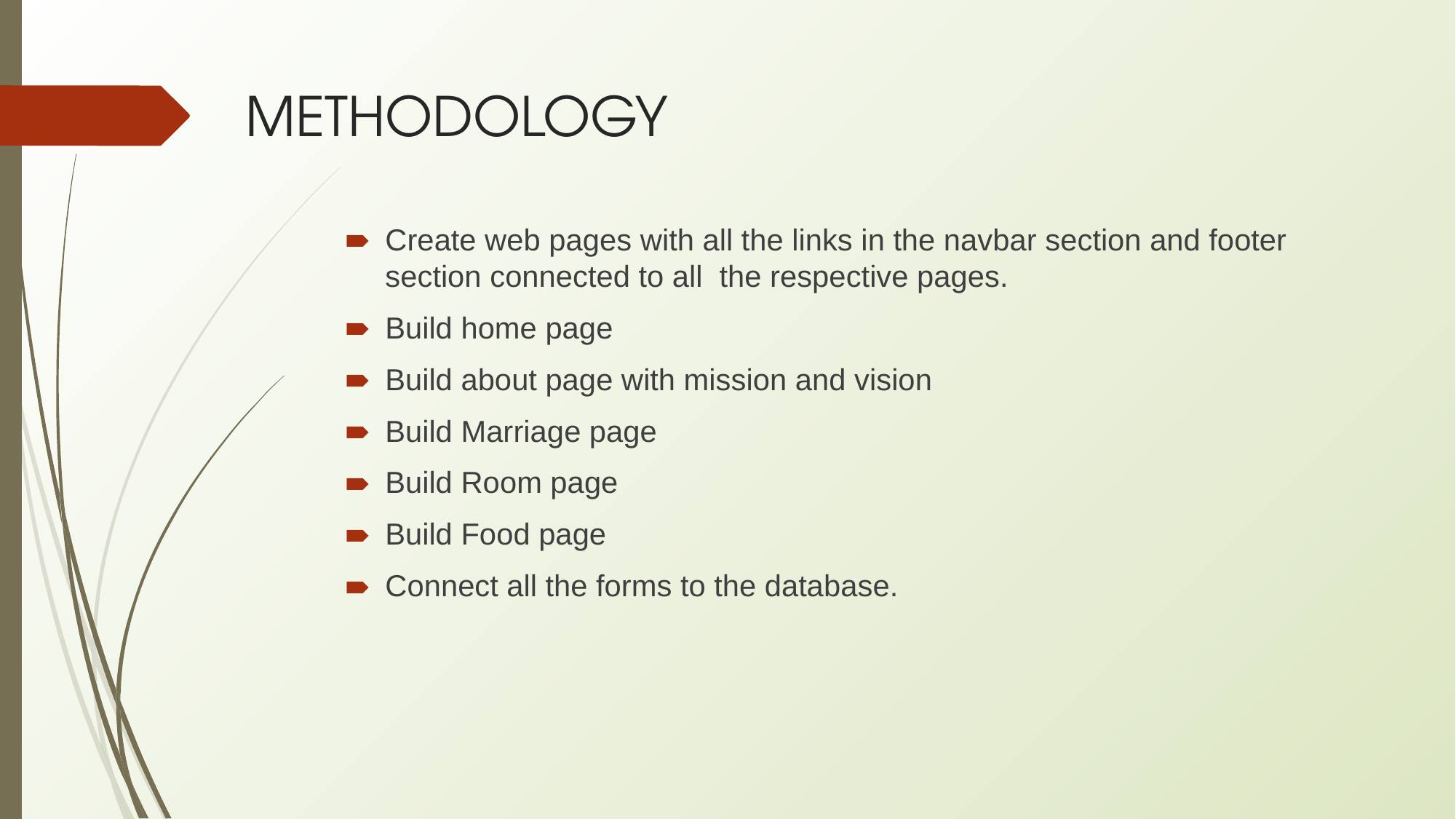

# METHODOLOGY
Create web pages with all the links in the navbar section and footer section connected to all  the respective pages.
Build home page
Build about page with mission and vision
Build Marriage page
Build Room page
Build Food page
Connect all the forms to the database.